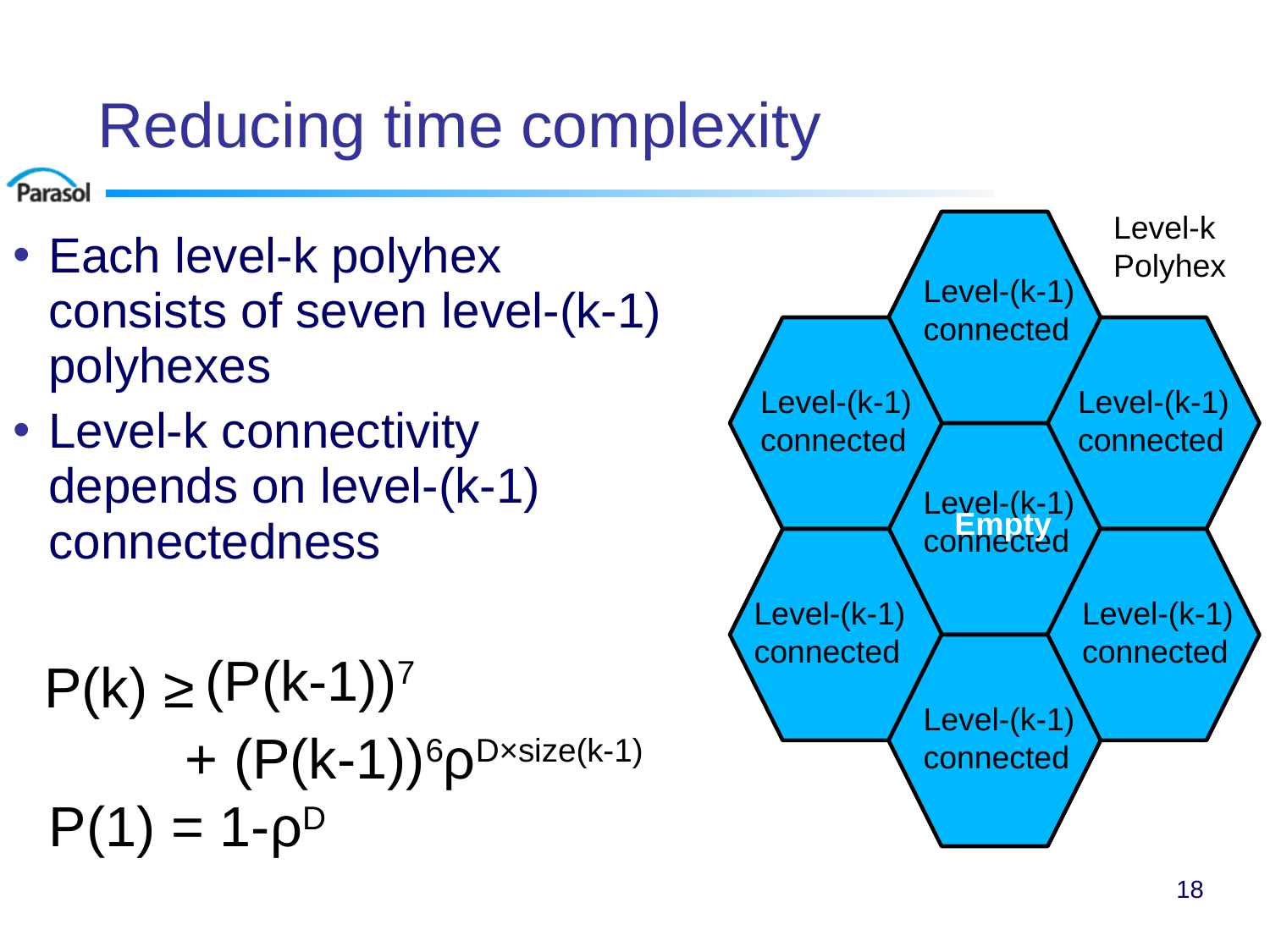

# Reducing time complexity
Level-k
Polyhex

Each level-k polyhex consists of seven level-(k-1) polyhexes
Level-k connectivity depends on level-(k-1) connectedness
Level-(k-1)
connected

Level-(k-1)
connected
Level-(k-1)
connected

Level-(k-1)
connected
Empty

Level-(k-1)
connected
Level-(k-1)
connected

(P(k-1))7
P(k) ≥
Level-(k-1)
connected
+ (P(k-1))6ρD×size(k-1)

P(1) = 1-ρD
18